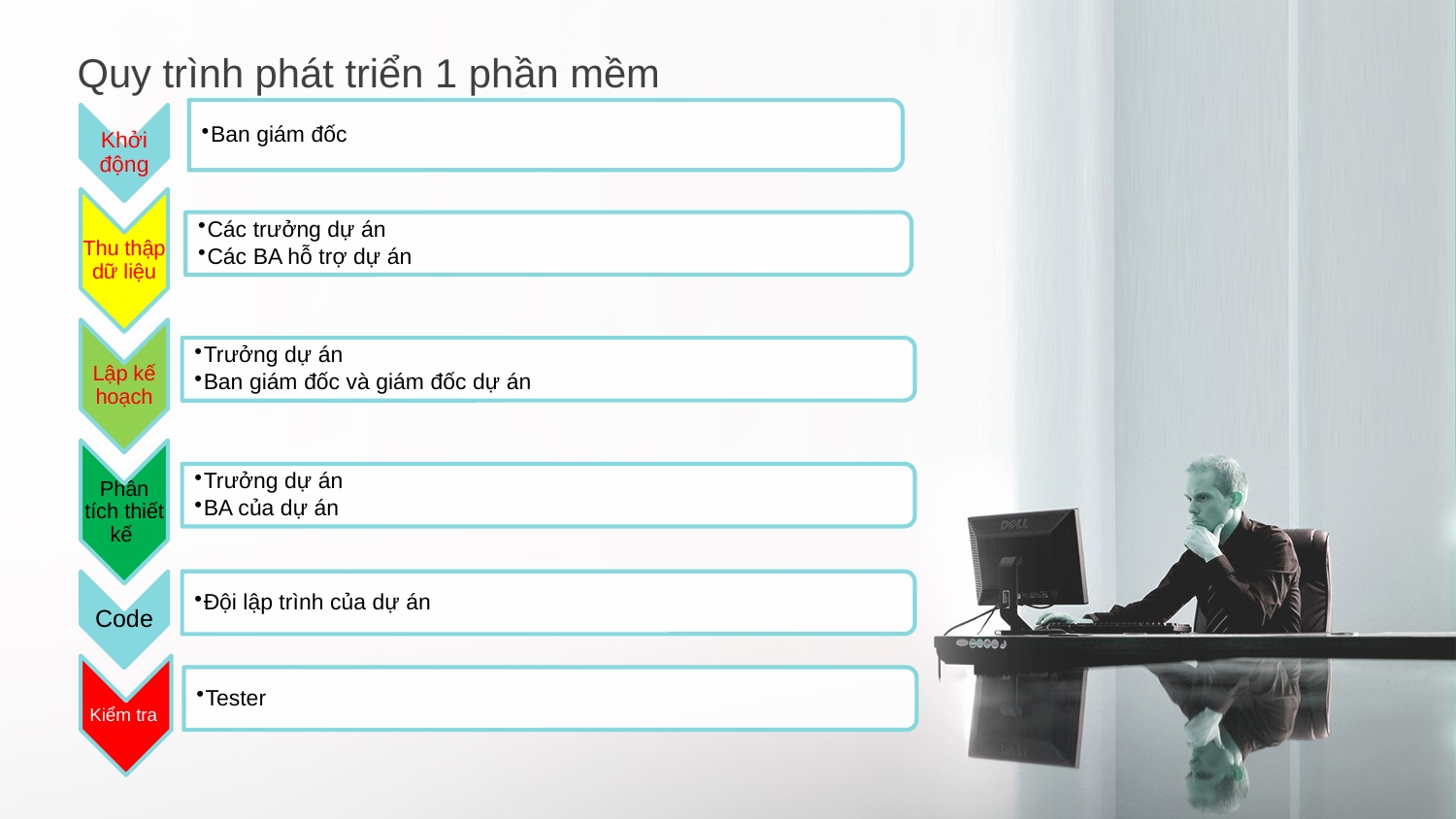

Quy trình phát triển 1 phần mềm
Khởi động
Ban giám đốc
Thu thập dữ liệu
Các trưởng dự án
Các BA hỗ trợ dự án
Lập kế hoạch
Trưởng dự án
Ban giám đốc và giám đốc dự án
Phân tích thiết kế
Trưởng dự án
BA của dự án
Code
Đội lập trình của dự án
Kiểm tra
Tester